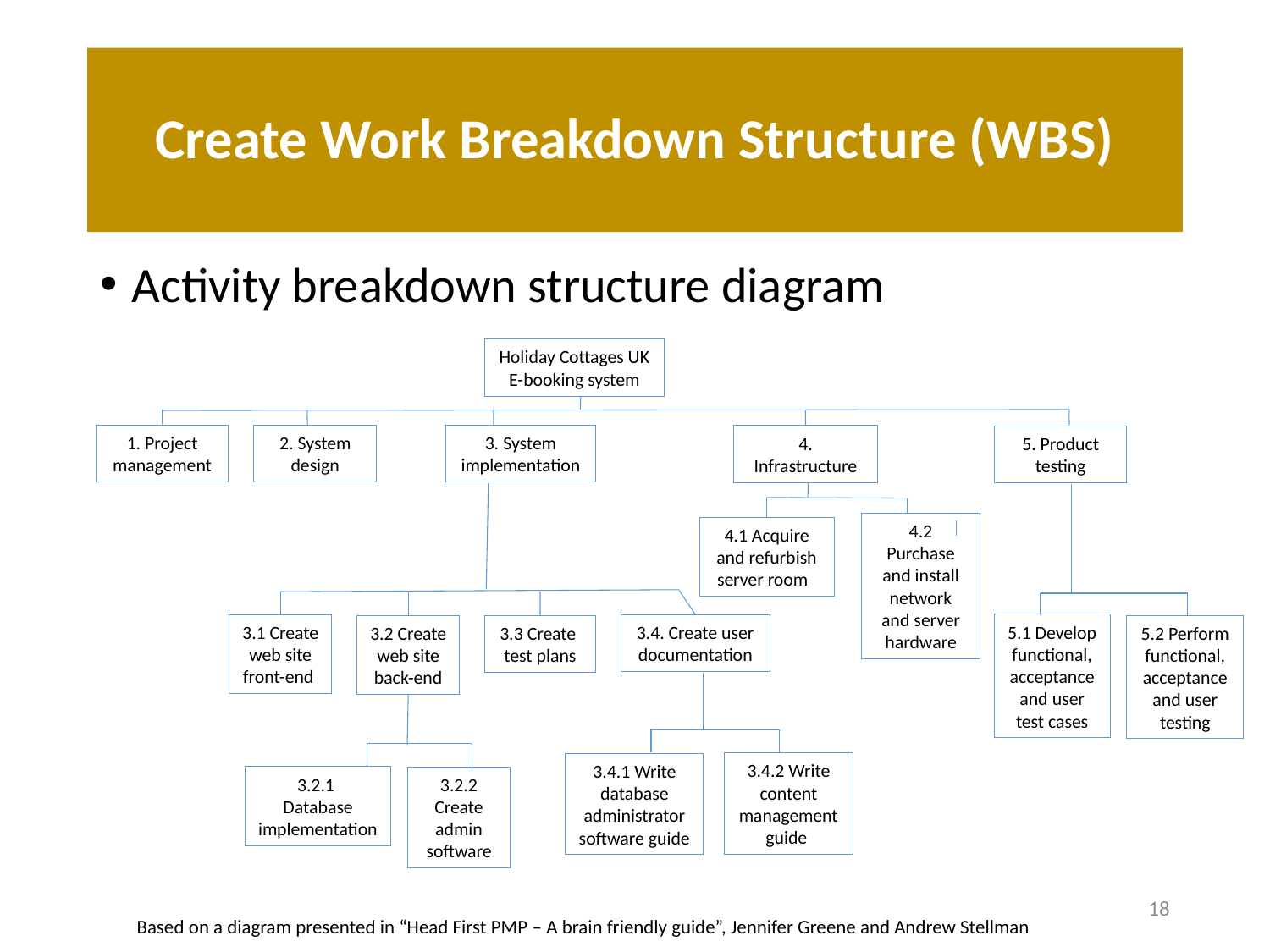

Create Work Breakdown Structure (WBS)
# Create Work Breakdown Structure (WBS)
Activity breakdown structure diagram

Holiday Cottages UK E-booking system
1. Project management
3. System implementation
2. System design
4. Infrastructure
5. Product testing
4.2 Purchase and install network and server hardware
4.1 Acquire and refurbish server room
5.1 Develop functional, acceptance and user test cases
3.1 Create web site front-end
3.4. Create user documentation
3.2 Create web site back-end
3.3 Create  test plans
5.2 Perform functional, acceptance and user testing
3.4.2 Write content management guide
3.4.1 Write database administrator software guide
3.2.1
Database implementation
3.2.2 Create admin software
18
Based on a diagram presented in “Head First PMP – A brain friendly guide”, Jennifer Greene and Andrew Stellman